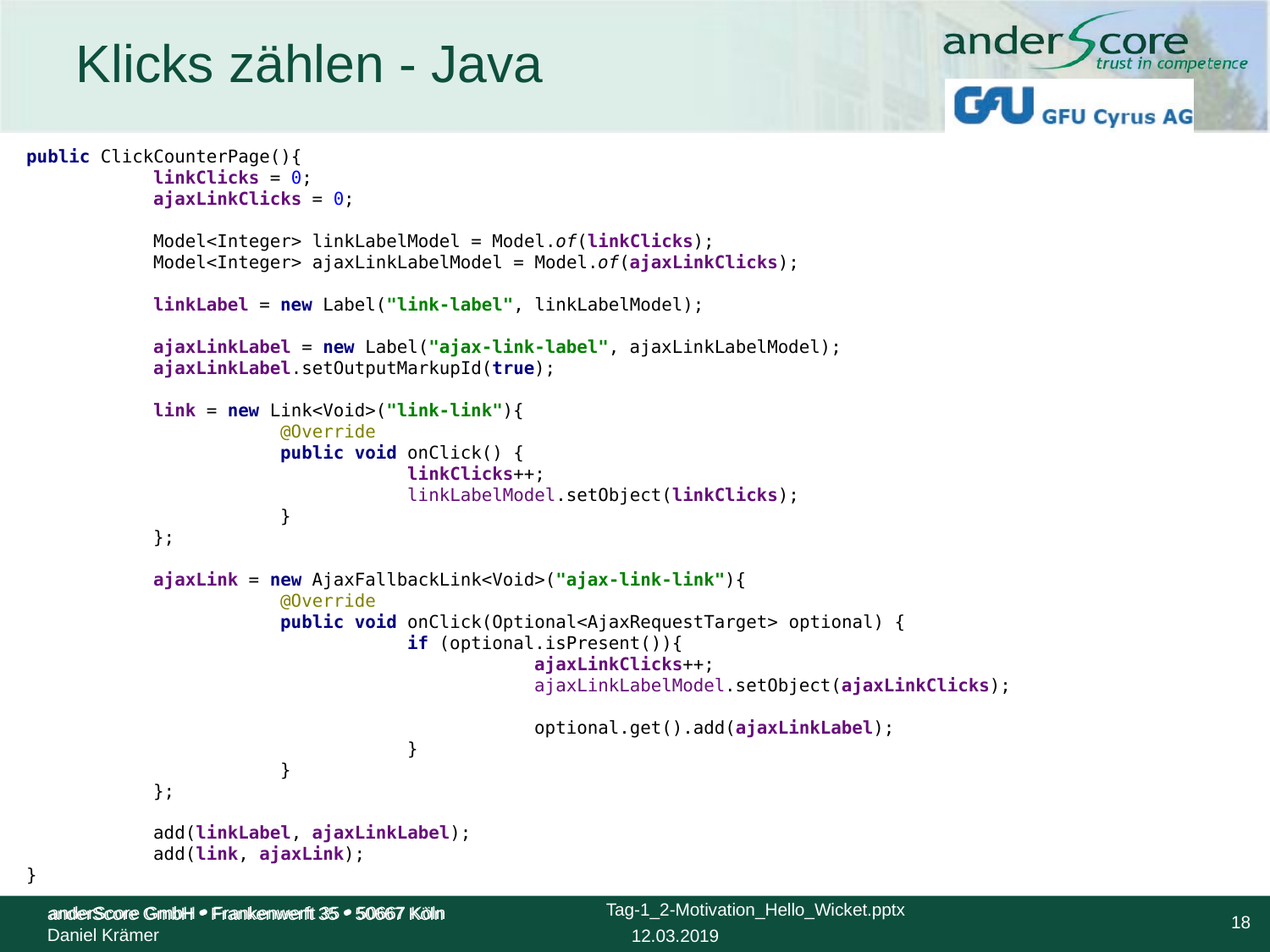

Klicks zählen - Java
public ClickCounterPage(){
	linkClicks = 0;
	ajaxLinkClicks = 0;
	Model<Integer> linkLabelModel = Model.of(linkClicks);
	Model<Integer> ajaxLinkLabelModel = Model.of(ajaxLinkClicks);
	linkLabel = new Label("link-label", linkLabelModel);
	ajaxLinkLabel = new Label("ajax-link-label", ajaxLinkLabelModel);
	ajaxLinkLabel.setOutputMarkupId(true);
	link = new Link<Void>("link-link"){
		@Override
		public void onClick() {
			linkClicks++;
			linkLabelModel.setObject(linkClicks);
		}
	};
	ajaxLink = new AjaxFallbackLink<Void>("ajax-link-link"){
		@Override
		public void onClick(Optional<AjaxRequestTarget> optional) {
			if (optional.isPresent()){
				ajaxLinkClicks++;
				ajaxLinkLabelModel.setObject(ajaxLinkClicks);
				optional.get().add(ajaxLinkLabel);
			}
		}
	};
	add(linkLabel, ajaxLinkLabel);
	add(link, ajaxLink);
}